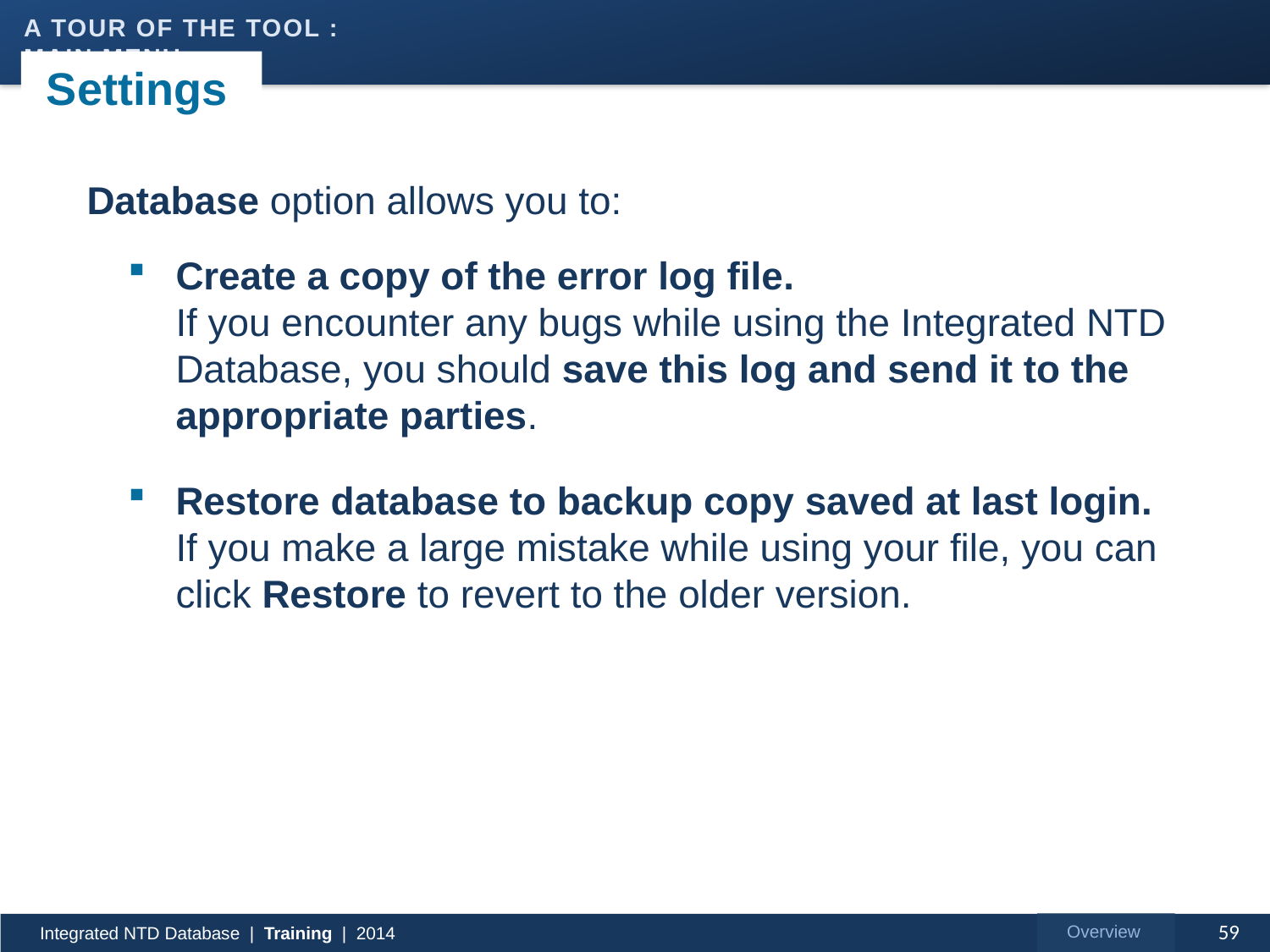

a tour of the tool : main menu
# Settings
Database option allows you to:
Create a copy of the error log file.
If you encounter any bugs while using the Integrated NTD Database, you should save this log and send it to the appropriate parties.
Restore database to backup copy saved at last login.
If you make a large mistake while using your file, you can click Restore to revert to the older version.